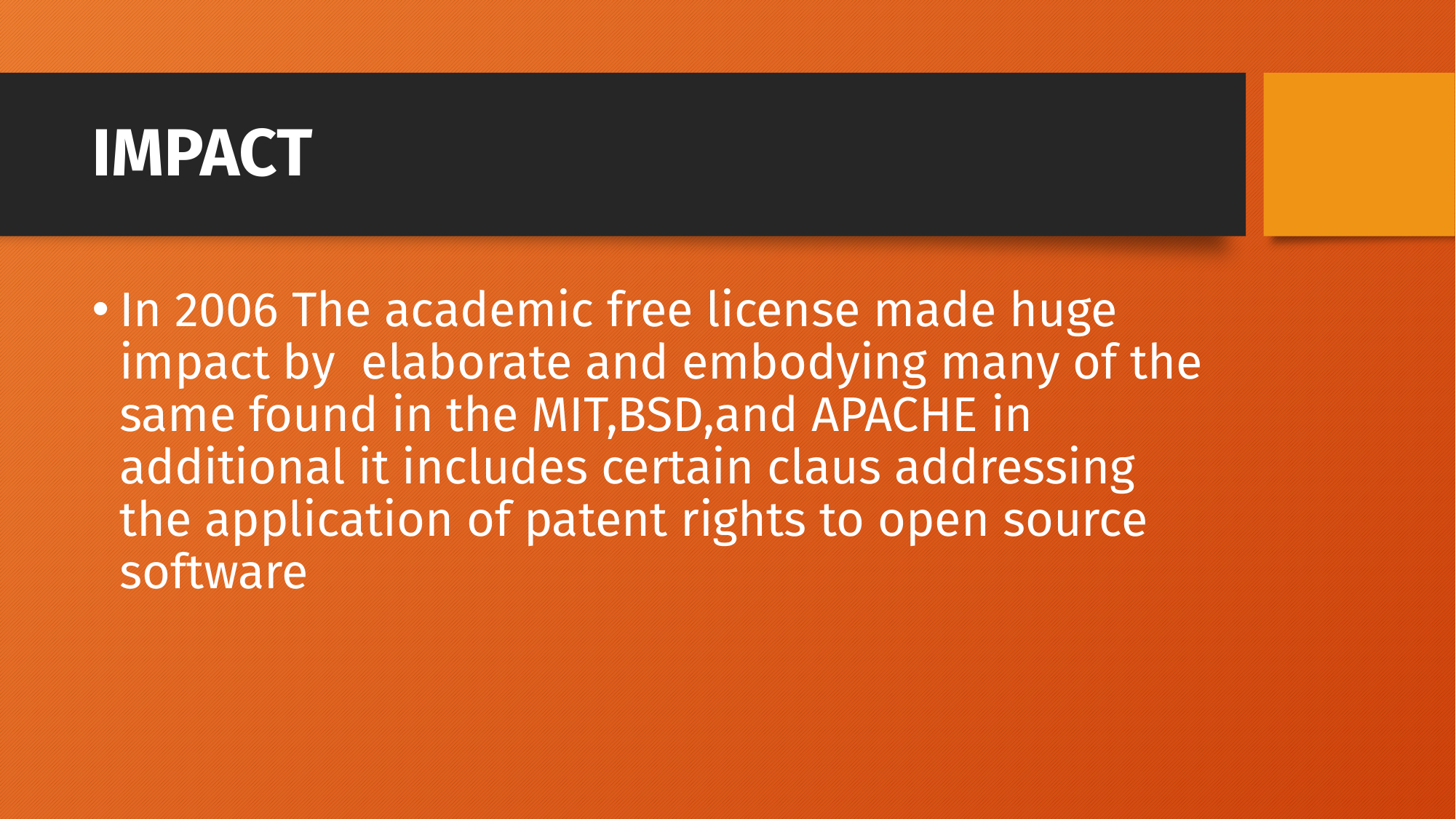

# IMPACT
In 2006 The academic free license made huge impact by  elaborate and embodying many of the same found in the MIT,BSD,and APACHE in additional it includes certain claus addressing the application of patent rights to open source software